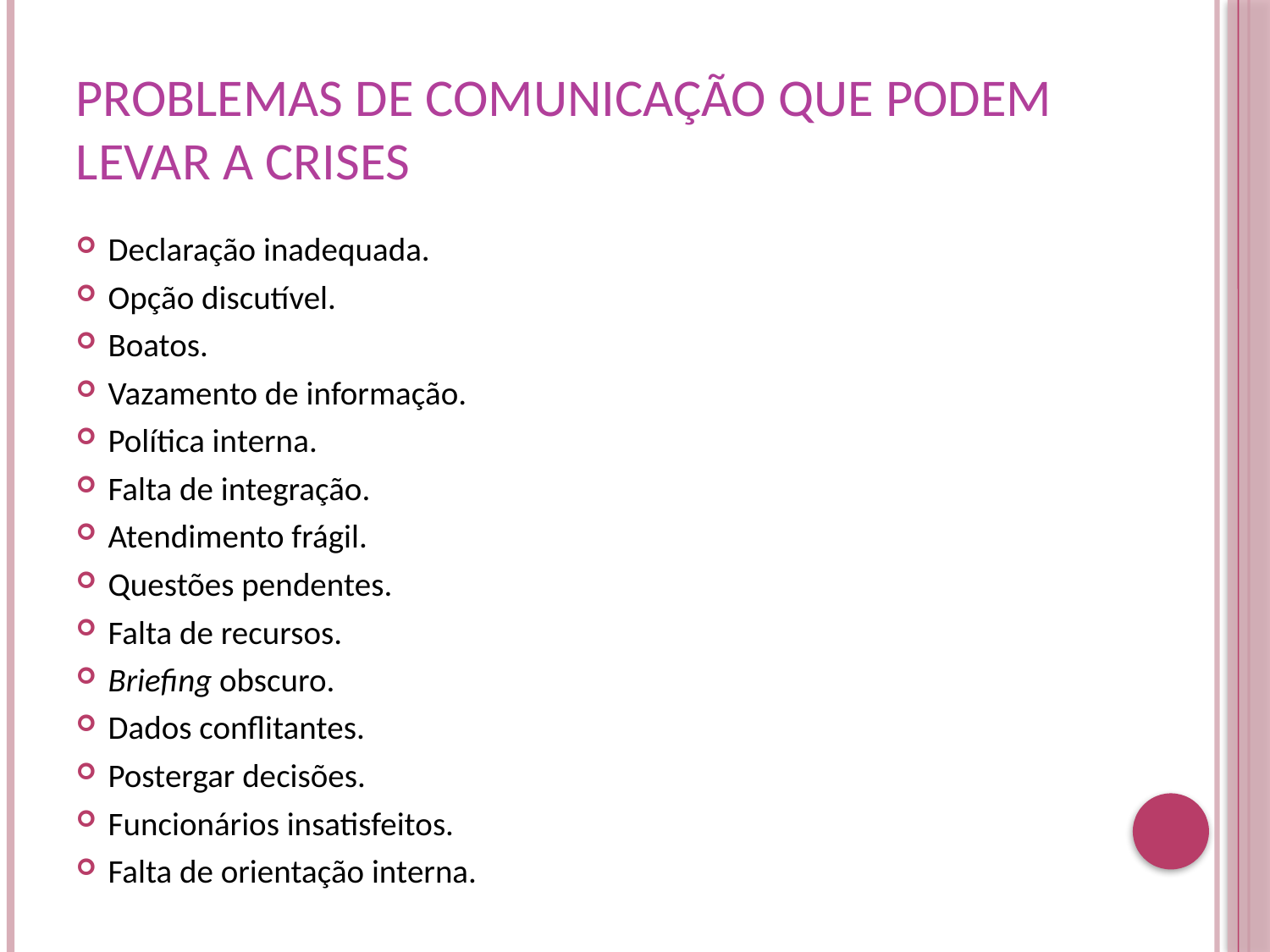

# Problemas de comunicação que podem levar a crises
Declaração inadequada.
Opção discutível.
Boatos.
Vazamento de informação.
Política interna.
Falta de integração.
Atendimento frágil.
Questões pendentes.
Falta de recursos.
Briefing obscuro.
Dados conflitantes.
Postergar decisões.
Funcionários insatisfeitos.
Falta de orientação interna.